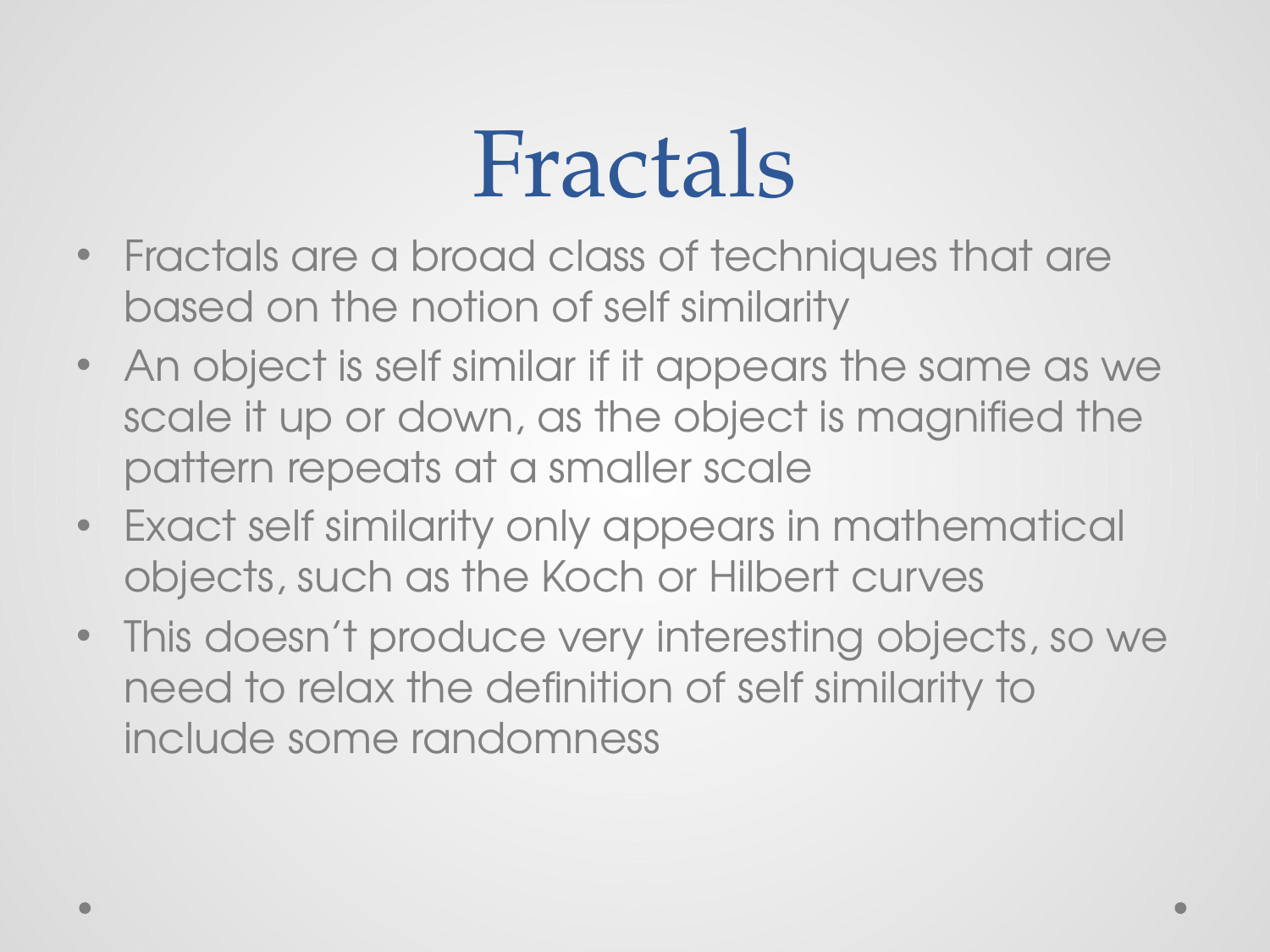

# Fractals
Fractals are a broad class of techniques that are based on the notion of self similarity
An object is self similar if it appears the same as we scale it up or down, as the object is magnified the pattern repeats at a smaller scale
Exact self similarity only appears in mathematical objects, such as the Koch or Hilbert curves
This doesn’t produce very interesting objects, so we need to relax the definition of self similarity to include some randomness